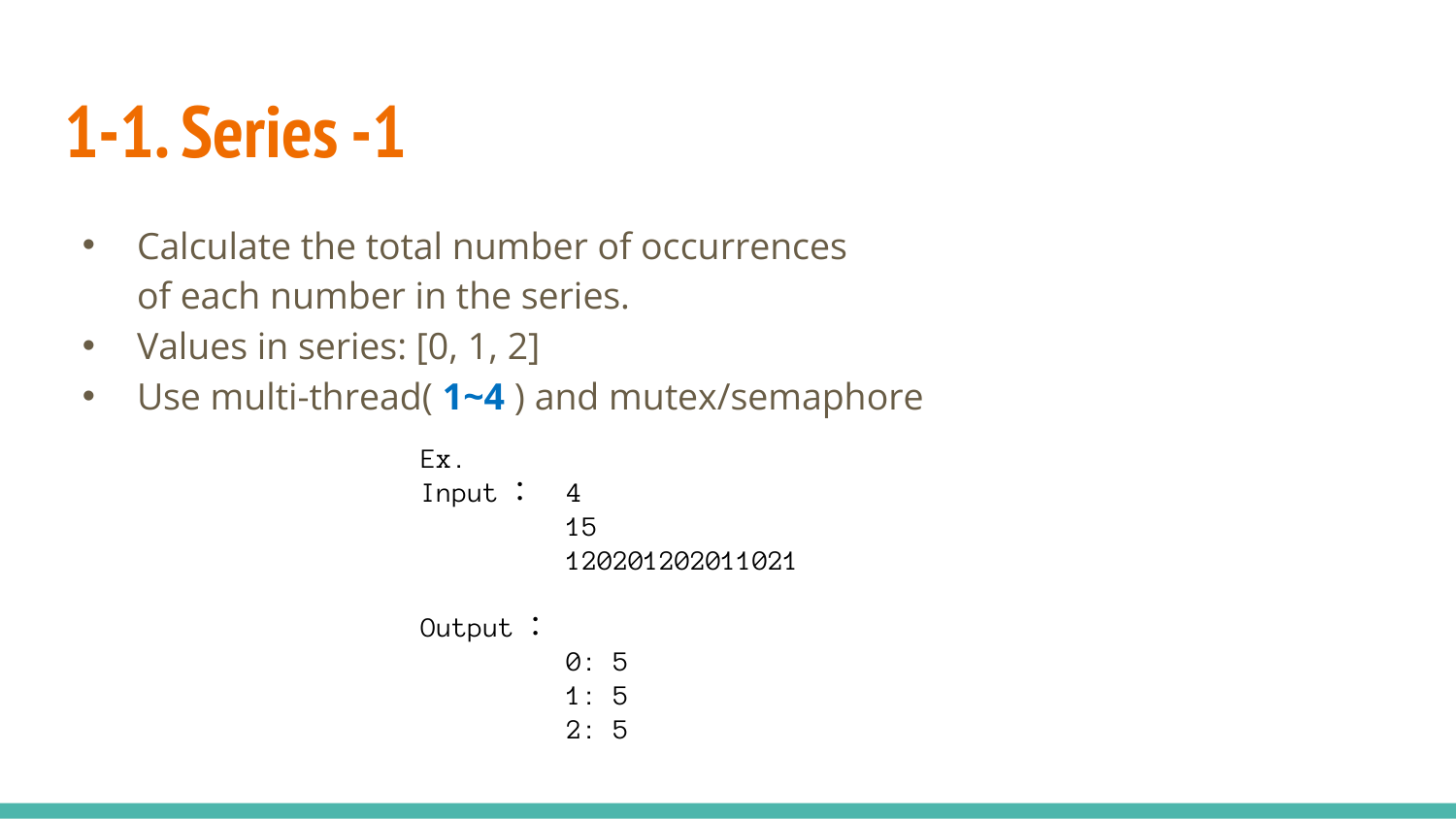

# 1-1. Series -1
Calculate the total number of occurrences
of each number in the series.
Values in series: [0, 1, 2]
Use multi-thread( 1~4 ) and mutex/semaphore
Ex.
Input：	4
	15
	120201202011021

Output：
	0: 5
	1: 5
	2: 5